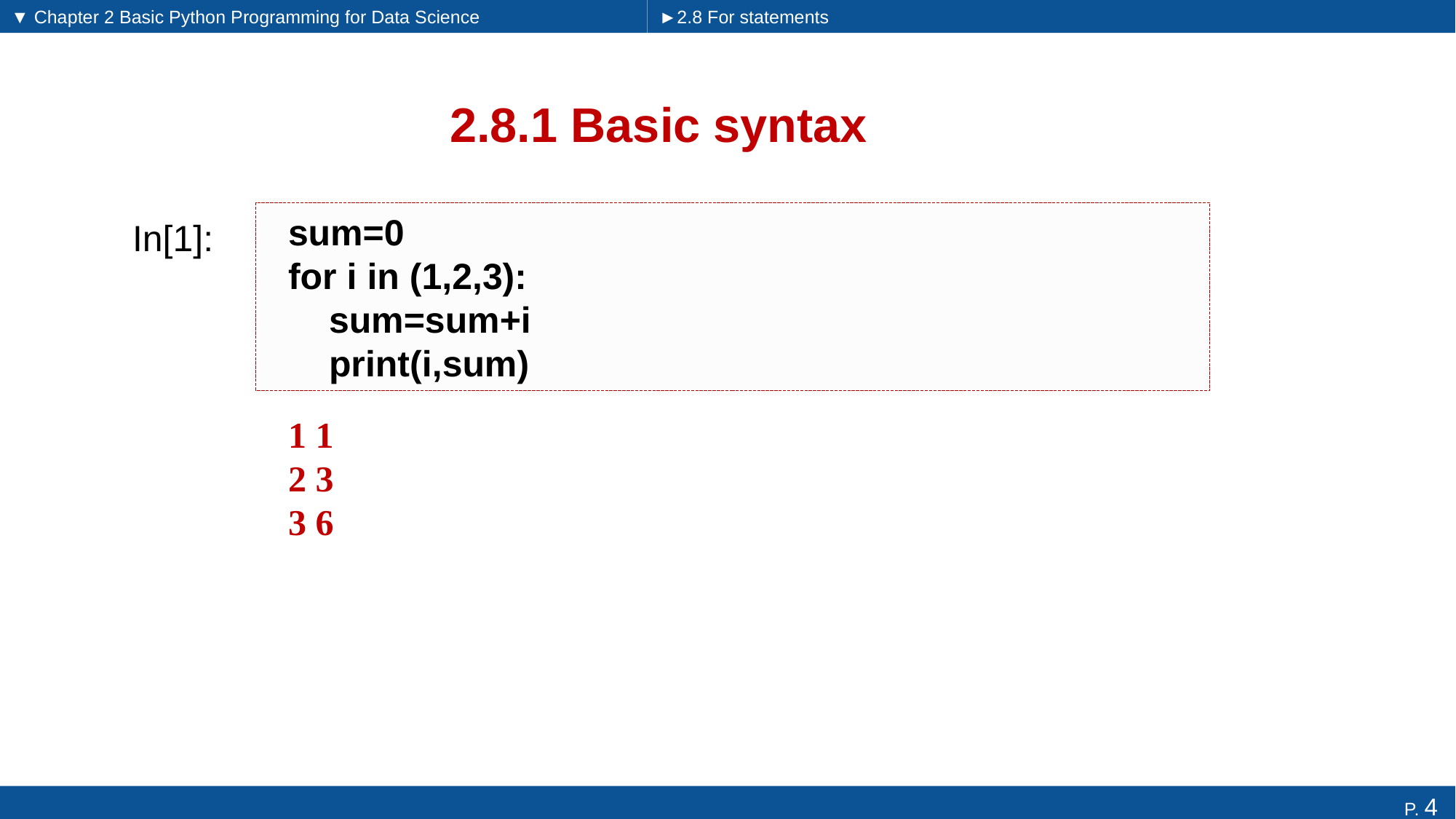

▼ Chapter 2 Basic Python Programming for Data Science
►2.8 For statements

# 2.8.1 Basic syntax
sum=0
for i in (1,2,3):
    sum=sum+i
    print(i,sum)
In[1]:
1 1
2 3
3 6